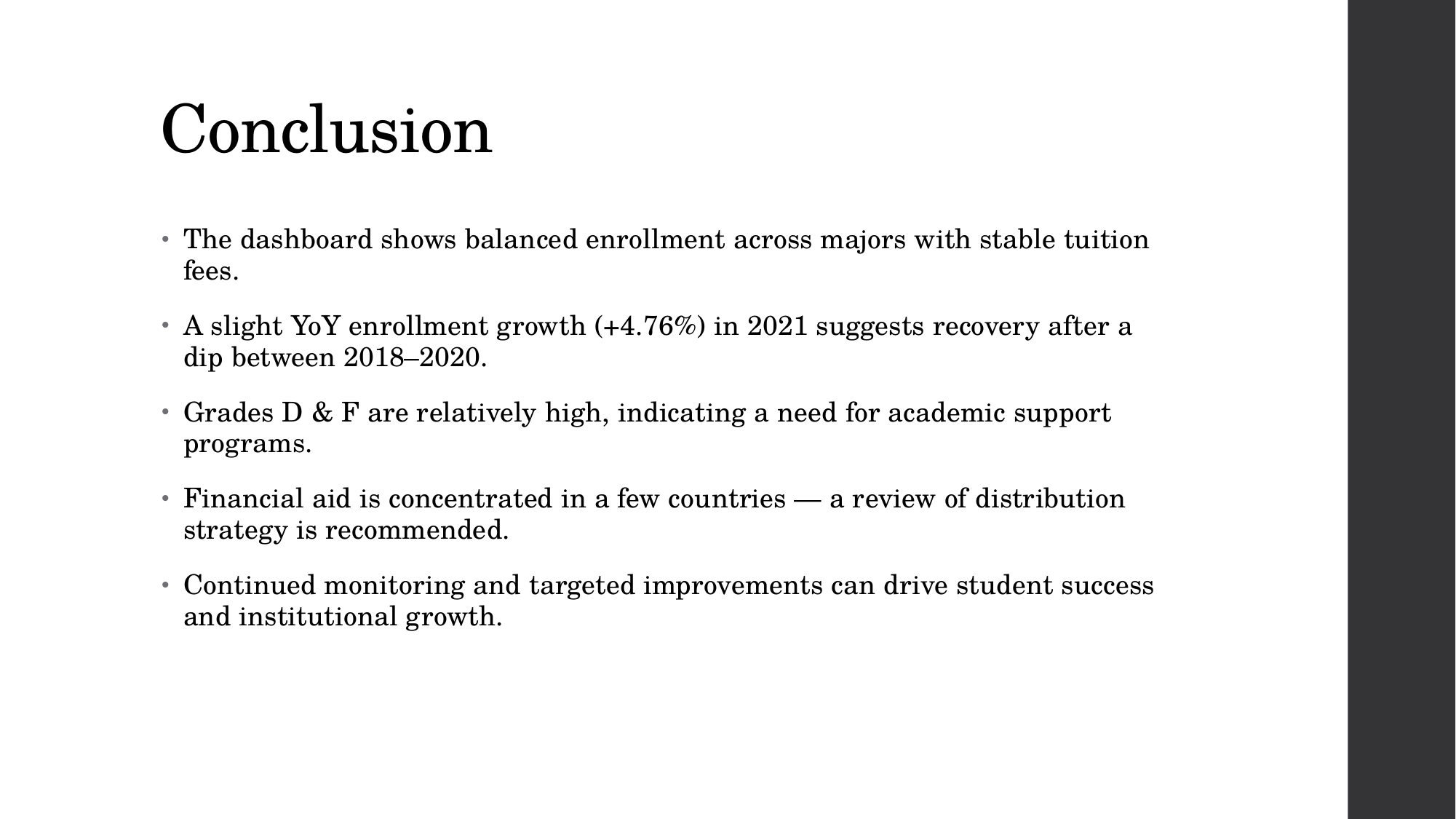

# Conclusion
The dashboard shows balanced enrollment across majors with stable tuition fees.
A slight YoY enrollment growth (+4.76%) in 2021 suggests recovery after a dip between 2018–2020.
Grades D & F are relatively high, indicating a need for academic support programs.
Financial aid is concentrated in a few countries — a review of distribution strategy is recommended.
Continued monitoring and targeted improvements can drive student success and institutional growth.